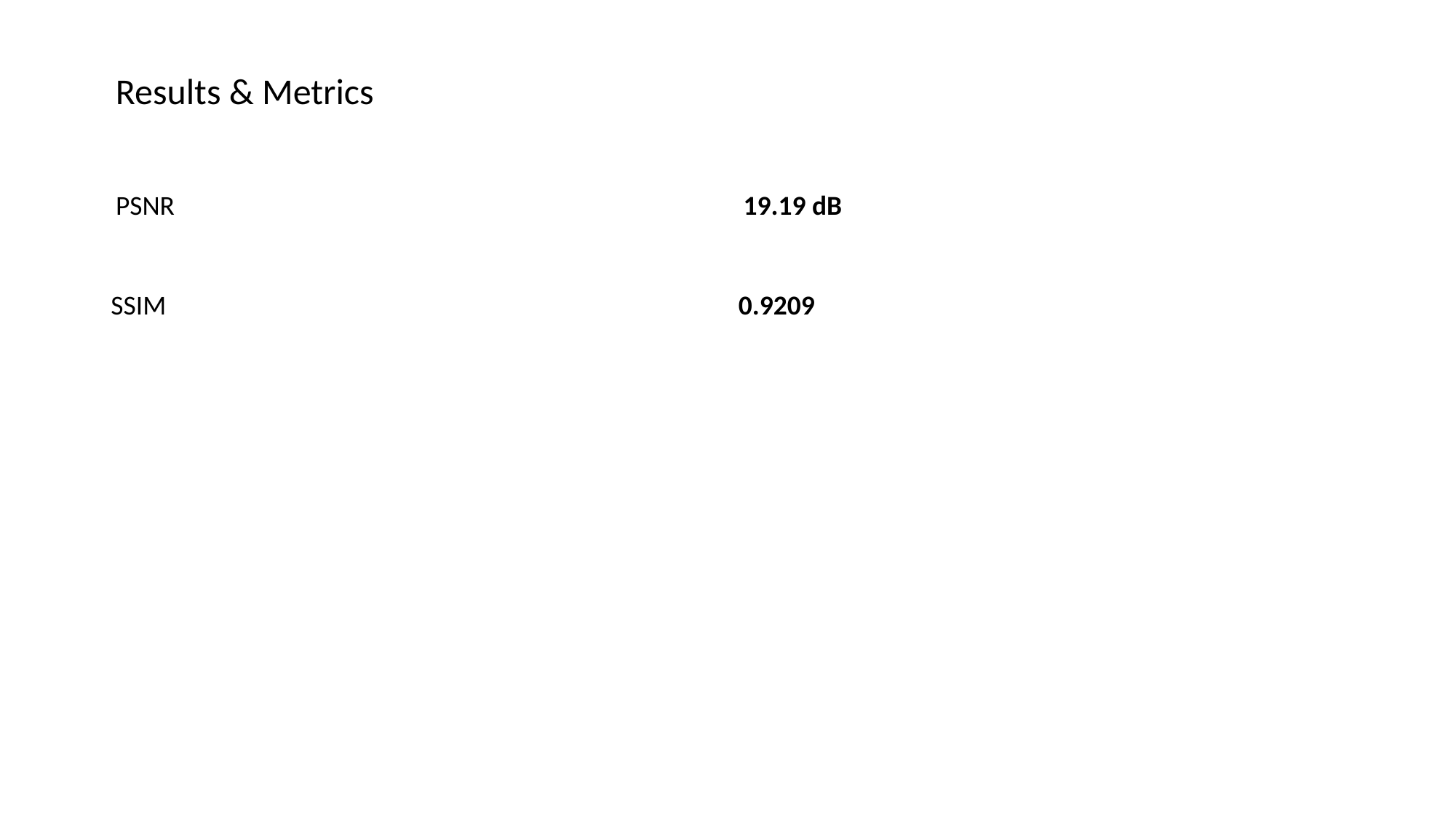

Results & Metrics
| PSNR | 19.19 dB |
| --- | --- |
| SSIM | 0.9209 |
| --- | --- |
|  |  |
| --- | --- |